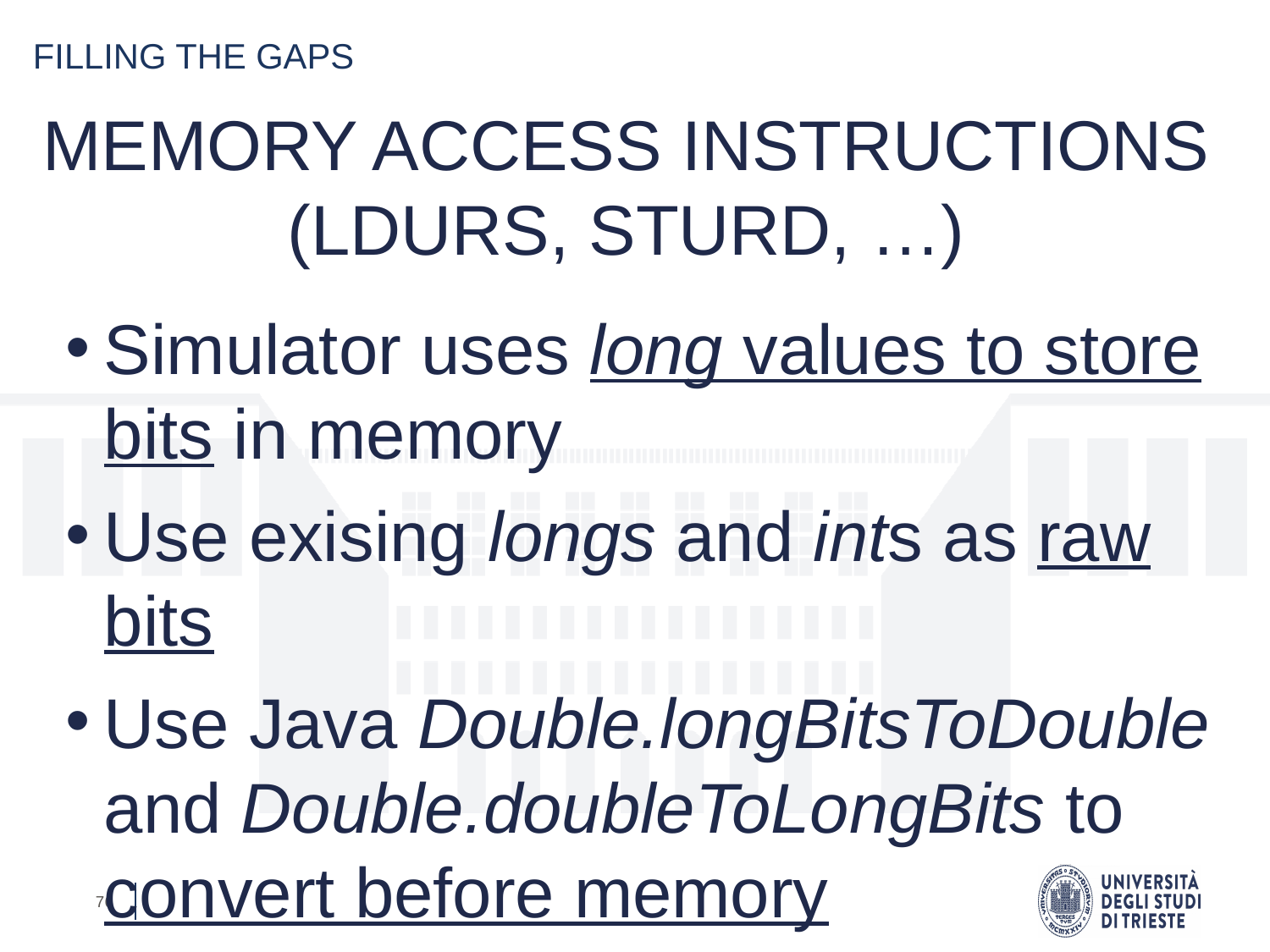

FILLING THE GAPS
MEMORY ACCESS INSTRUCTIONS
(LDURS, STURD, …)
Simulator uses long values to store bits in memory
Use exising longs and ints as raw bits
Use Java Double.longBitsToDouble and Double.doubleToLongBits to convert before memory

76